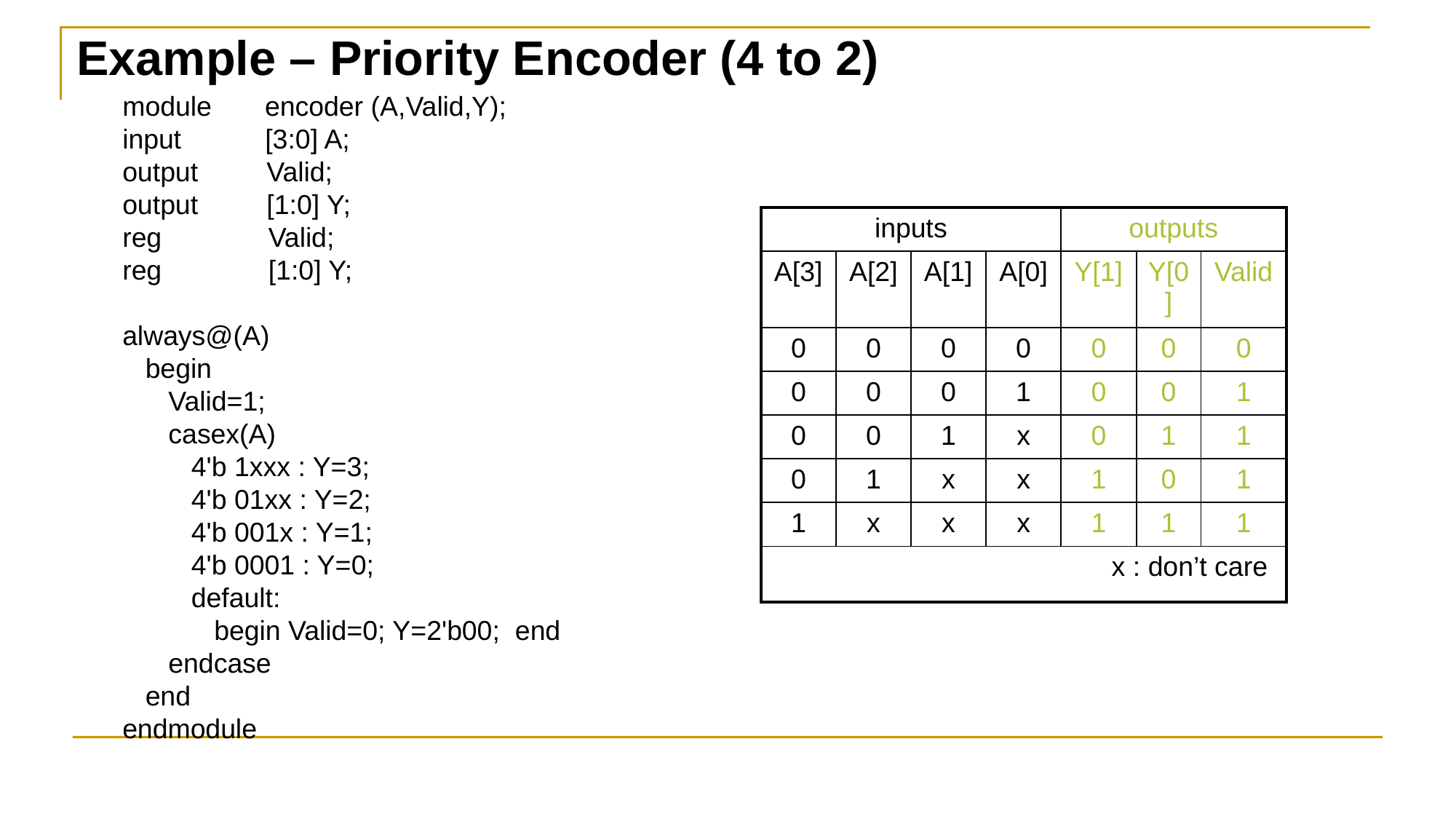

Example – Priority Encoder (4 to 2)
module       encoder (A,Valid,Y);
input           [3:0] A;
output         Valid;
output         [1:0] Y;
reg              Valid;
reg              [1:0] Y;

always@(A)
   begin
      Valid=1;
      casex(A)
         4'b 1xxx : Y=3;
         4'b 01xx : Y=2;
         4'b 001x : Y=1;
         4'b 0001 : Y=0;
         default:
            begin Valid=0; Y=2'b00;  end
      endcase
   end
endmodule
| inputs |  |  |  | outputs |  |  |
| --- | --- | --- | --- | --- | --- | --- |
| A[3] | A[2] | A[1] | A[0] | Y[1] | Y[0] | Valid |
| 0 | 0 | 0 | 0 | 0 | 0 | 0 |
| 0 | 0 | 0 | 1 | 0 | 0 | 1 |
| 0 | 0 | 1 | x | 0 | 1 | 1 |
| 0 | 1 | x | x | 1 | 0 | 1 |
| 1 | x | x | x | 1 | 1 | 1 |
| x : don’t care |  |  |  |  |  |  |